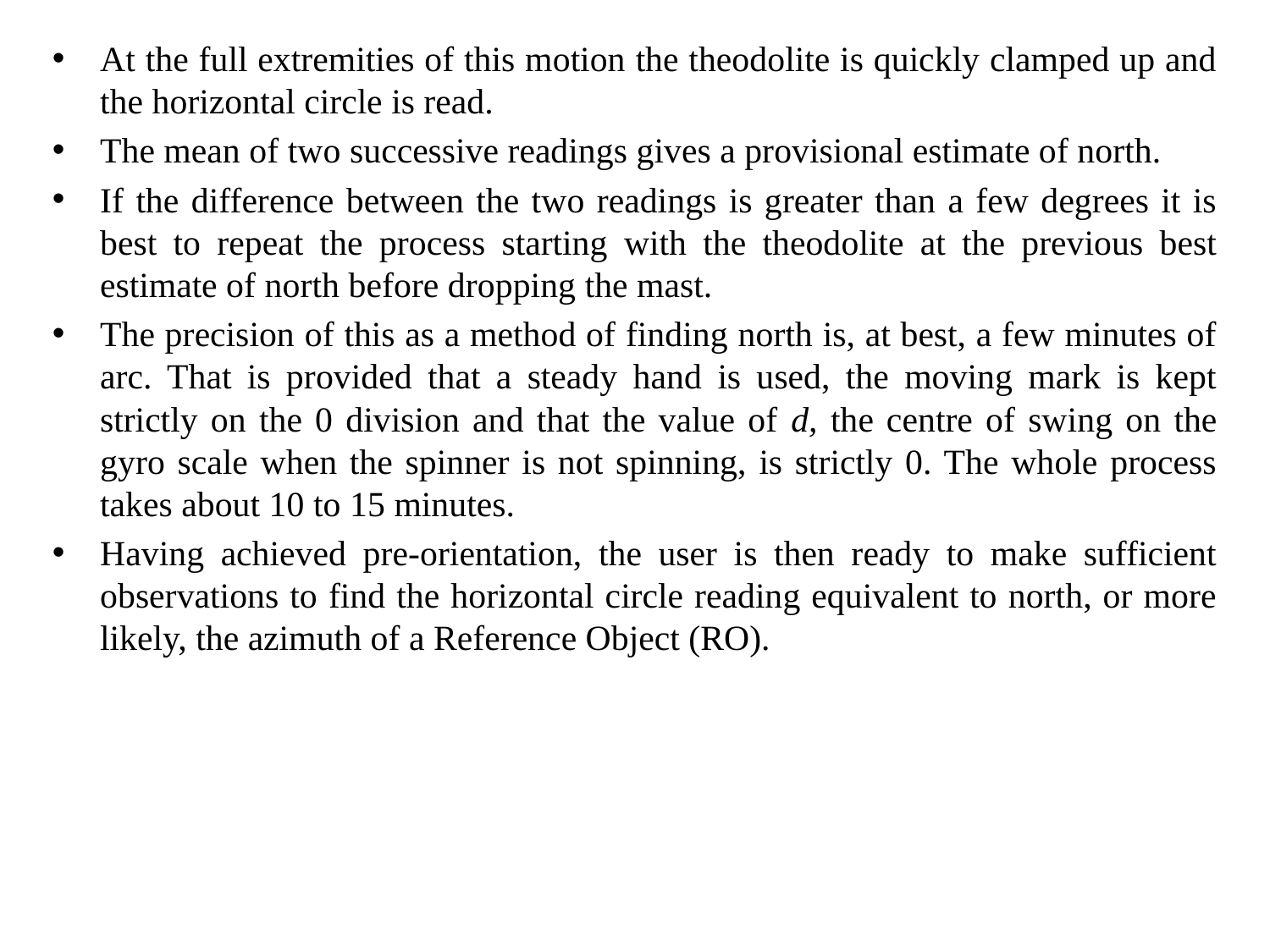

At the full extremities of this motion the theodolite is quickly clamped up and the horizontal circle is read.
The mean of two successive readings gives a provisional estimate of north.
If the difference between the two readings is greater than a few degrees it is best to repeat the process starting with the theodolite at the previous best estimate of north before dropping the mast.
The precision of this as a method of finding north is, at best, a few minutes of arc. That is provided that a steady hand is used, the moving mark is kept strictly on the 0 division and that the value of d, the centre of swing on the gyro scale when the spinner is not spinning, is strictly 0. The whole process takes about 10 to 15 minutes.
Having achieved pre-orientation, the user is then ready to make sufficient observations to find the horizontal circle reading equivalent to north, or more likely, the azimuth of a Reference Object (RO).